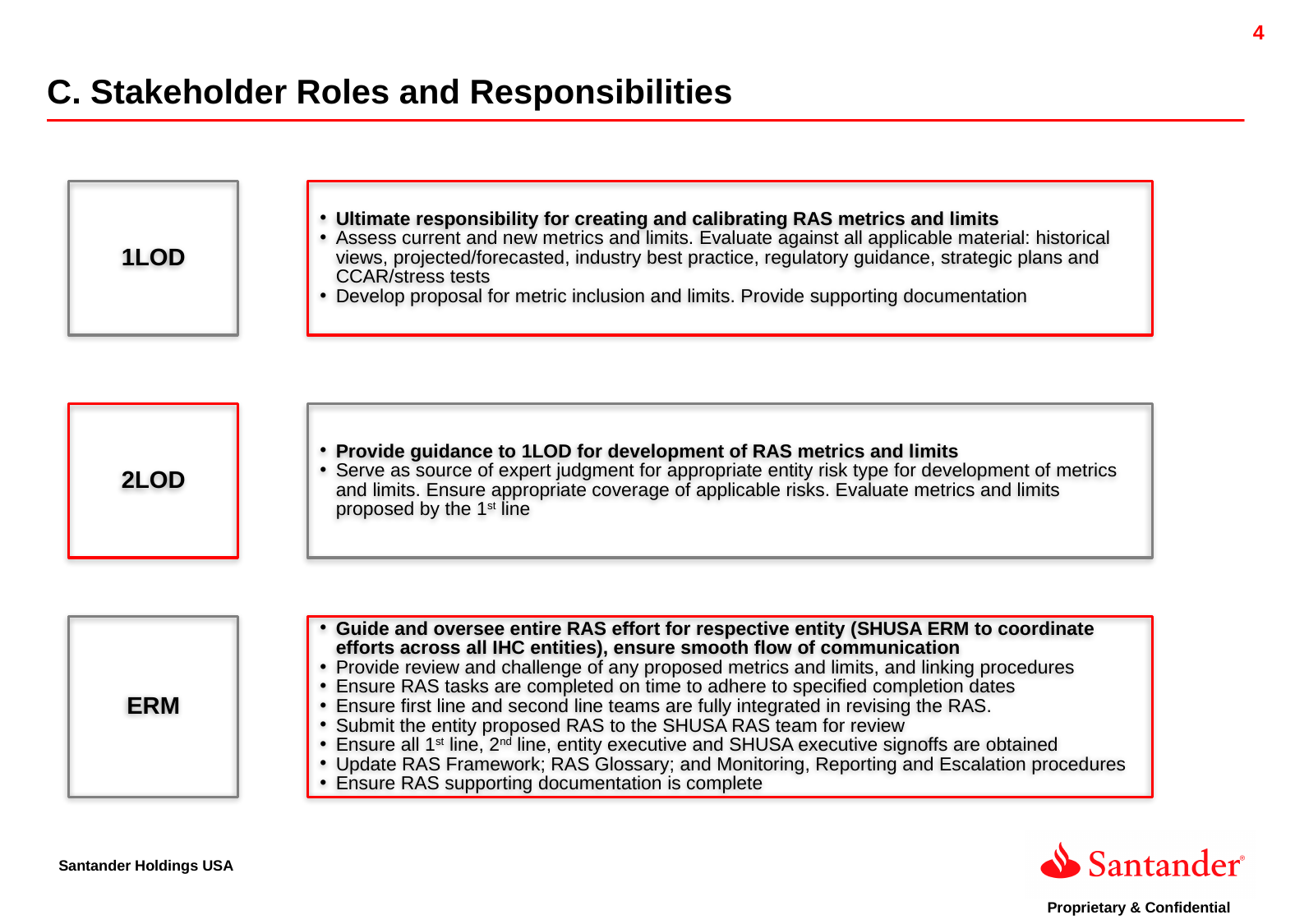

C. Stakeholder Roles and Responsibilities
1LOD
Ultimate responsibility for creating and calibrating RAS metrics and limits
Assess current and new metrics and limits. Evaluate against all applicable material: historical views, projected/forecasted, industry best practice, regulatory guidance, strategic plans and CCAR/stress tests
Develop proposal for metric inclusion and limits. Provide supporting documentation
2LOD
Provide guidance to 1LOD for development of RAS metrics and limits
Serve as source of expert judgment for appropriate entity risk type for development of metrics and limits. Ensure appropriate coverage of applicable risks. Evaluate metrics and limits proposed by the 1st line
ERM
Guide and oversee entire RAS effort for respective entity (SHUSA ERM to coordinate efforts across all IHC entities), ensure smooth flow of communication
Provide review and challenge of any proposed metrics and limits, and linking procedures
Ensure RAS tasks are completed on time to adhere to specified completion dates
Ensure first line and second line teams are fully integrated in revising the RAS.
Submit the entity proposed RAS to the SHUSA RAS team for review
Ensure all 1st line, 2nd line, entity executive and SHUSA executive signoffs are obtained
Update RAS Framework; RAS Glossary; and Monitoring, Reporting and Escalation procedures
Ensure RAS supporting documentation is complete